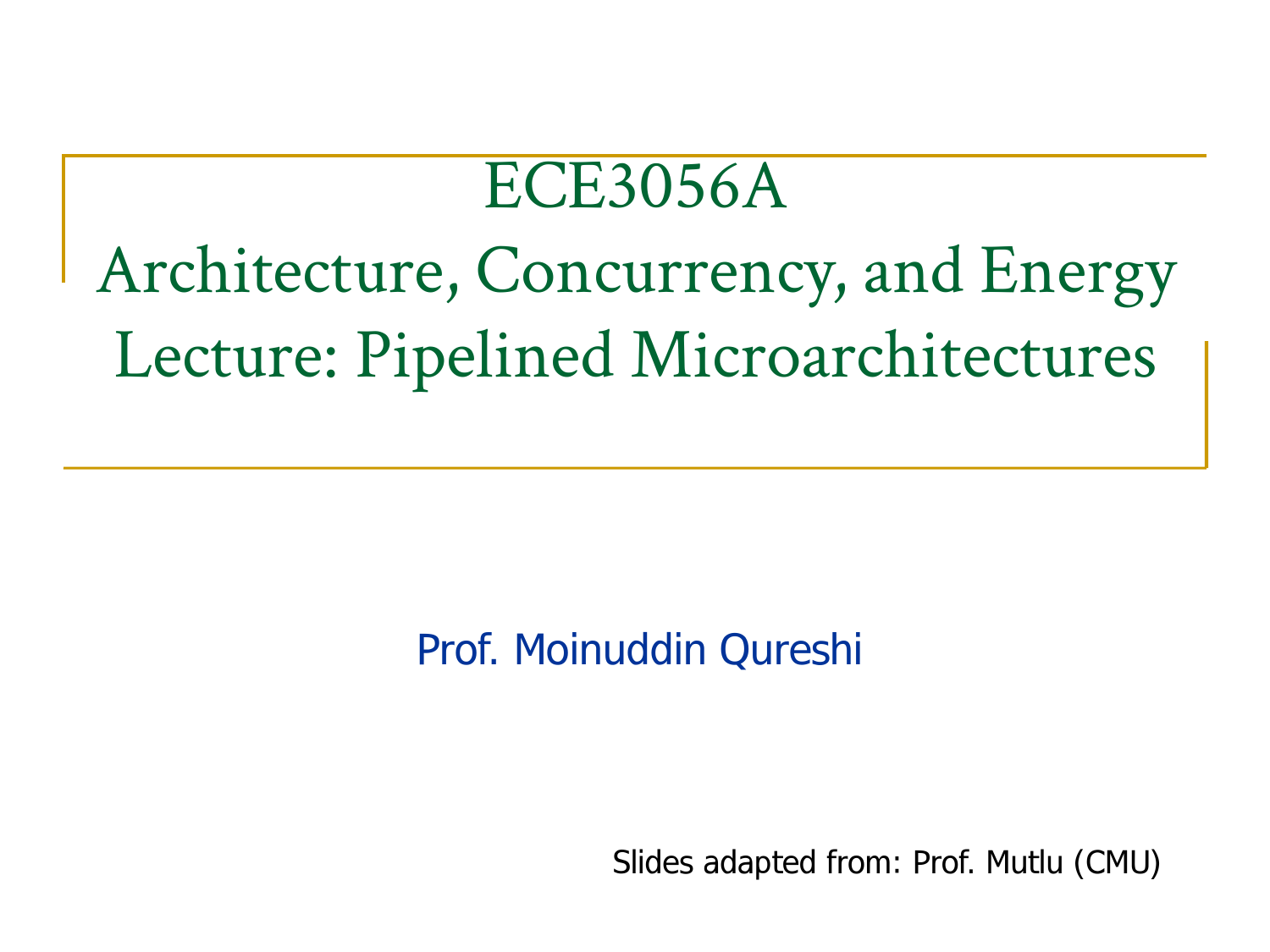

# ECE3056A Architecture, Concurrency, and Energy Lecture: Pipelined Microarchitectures

Prof. Moinuddin Qureshi

Slides adapted from: Prof. Mutlu (CMU)